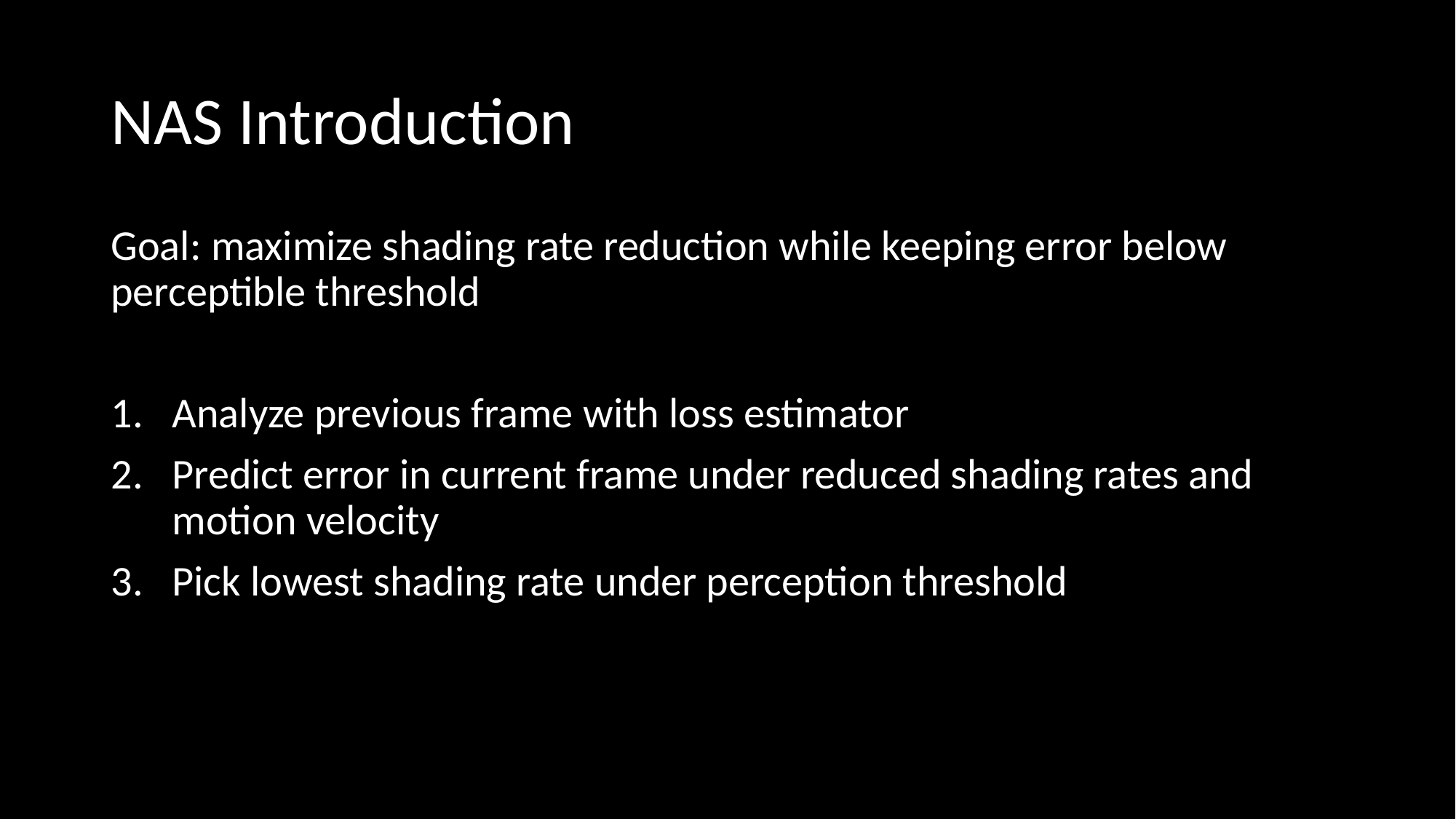

# NAS Introduction
Goal: maximize shading rate reduction while keeping error below perceptible threshold

Analyze previous frame with loss estimator
Predict error in current frame under reduced shading rates and motion velocity
Pick lowest shading rate under perception threshold